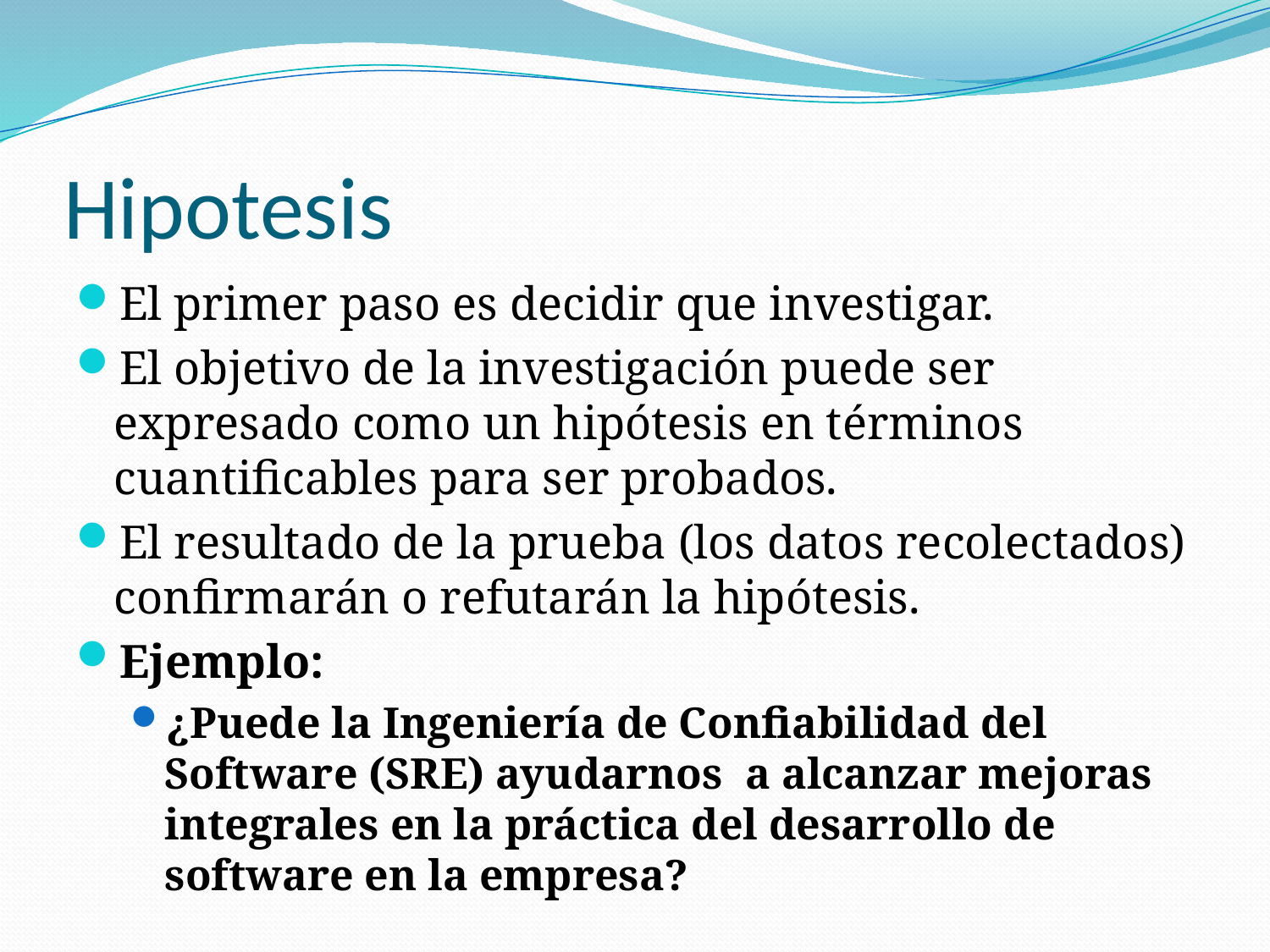

# Hipotesis
El primer paso es decidir que investigar.
El objetivo de la investigación puede ser expresado como un hipótesis en términos cuantificables para ser probados.
El resultado de la prueba (los datos recolectados) confirmarán o refutarán la hipótesis.
Ejemplo:
¿Puede la Ingeniería de Confiabilidad del Software (SRE) ayudarnos  a alcanzar mejoras integrales en la práctica del desarrollo de software en la empresa?